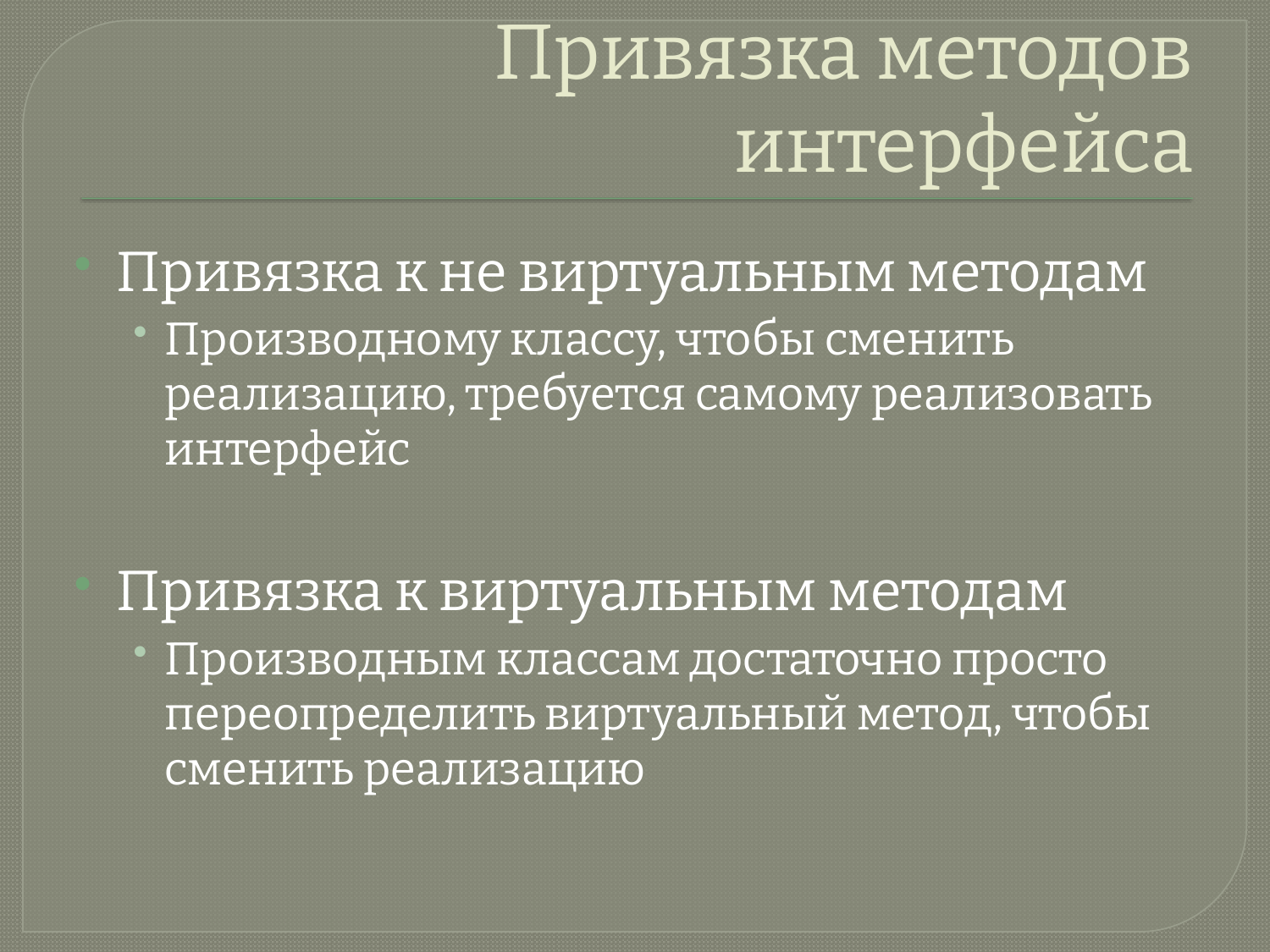

# Привязка методов интерфейса
Привязка к не виртуальным методам
Производному классу, чтобы сменить реализацию, требуется самому реализовать интерфейс

Привязка к виртуальным методам
Производным классам достаточно просто переопределить виртуальный метод, чтобы сменить реализацию